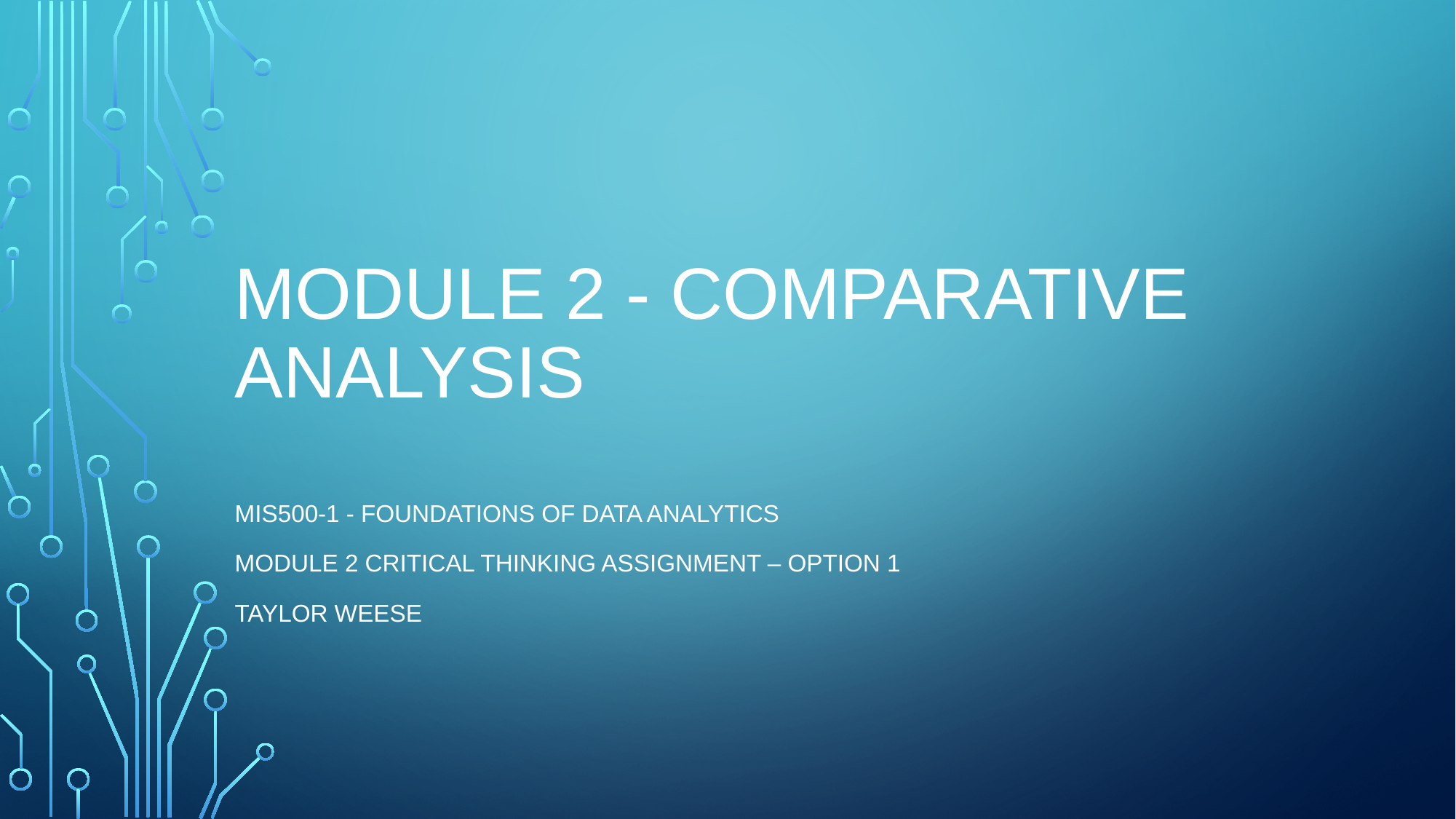

# Module 2 - Comparative Analysis
MIS500-1 - Foundations of Data Analytics
Module 2 Critical Thinking Assignment – Option 1
Taylor Weese